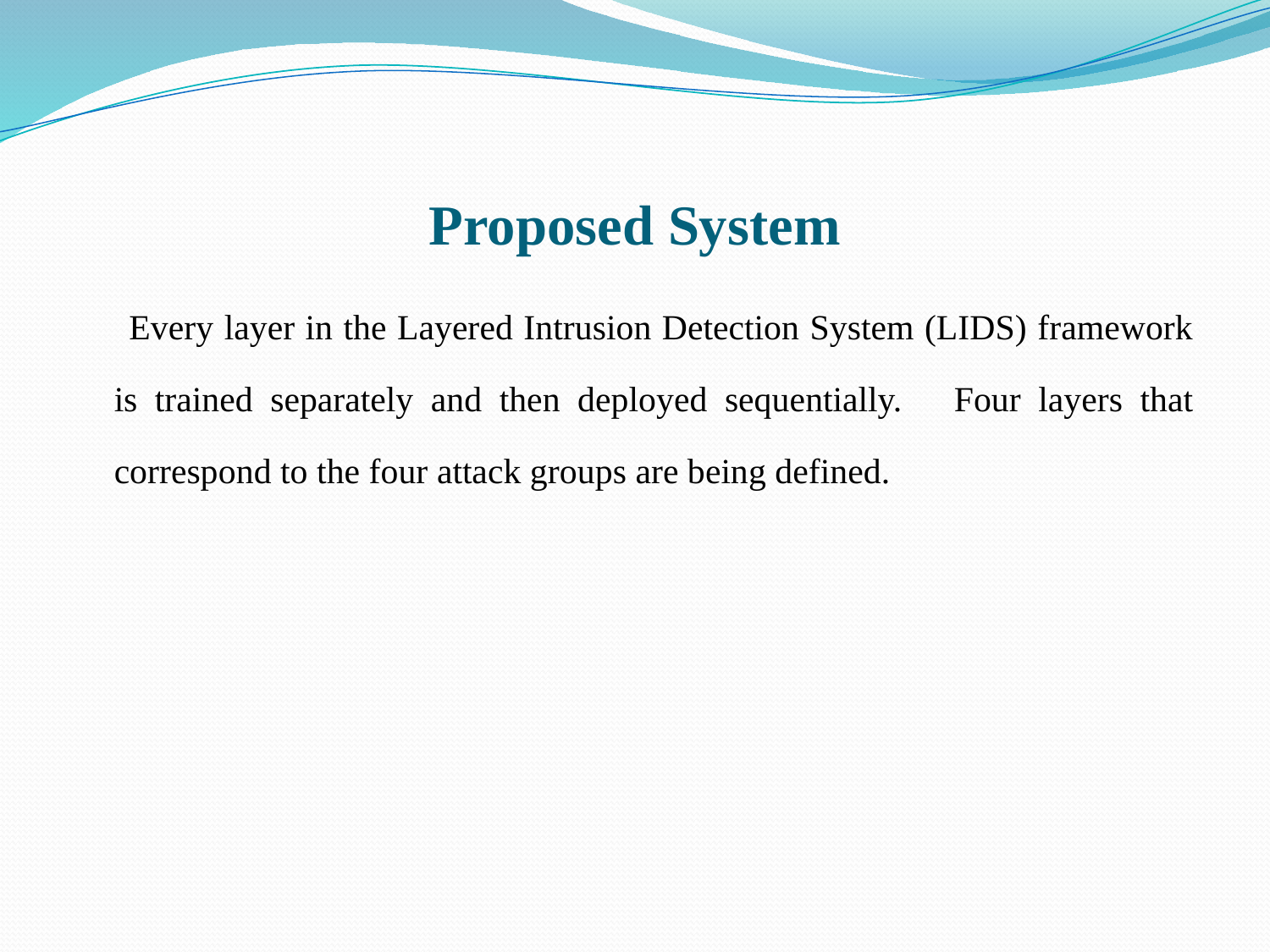

# Proposed System
     Every layer in the Layered Intrusion Detection System (LIDS) framework is trained separately and then deployed sequentially.   Four layers that correspond to the four attack groups are being defined.